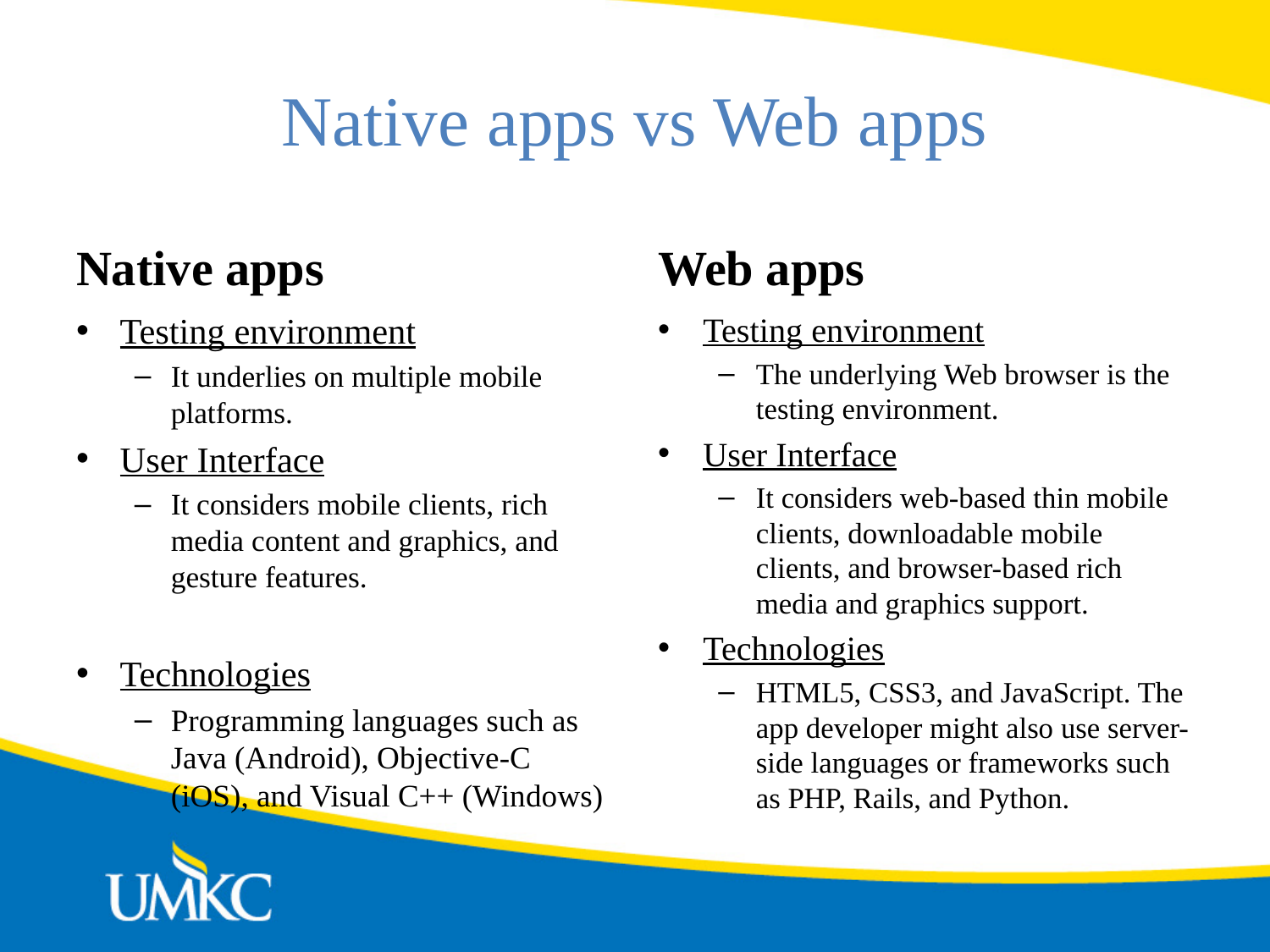

# Native apps vs Web apps
Native apps
Web apps
Testing environment
It underlies on multiple mobile platforms.
User Interface
It considers mobile clients, rich media content and graphics, and gesture features.

Technologies
Programming languages such as Java (Android), Objective-C (iOS), and Visual C++ (Windows)
Testing environment
The underlying Web browser is the testing environment.
User Interface
It considers web-based thin mobile clients, downloadable mobile clients, and browser-based rich media and graphics support.
Technologies
HTML5, CSS3, and JavaScript. The app developer might also use server-side languages or frameworks such as PHP, Rails, and Python.